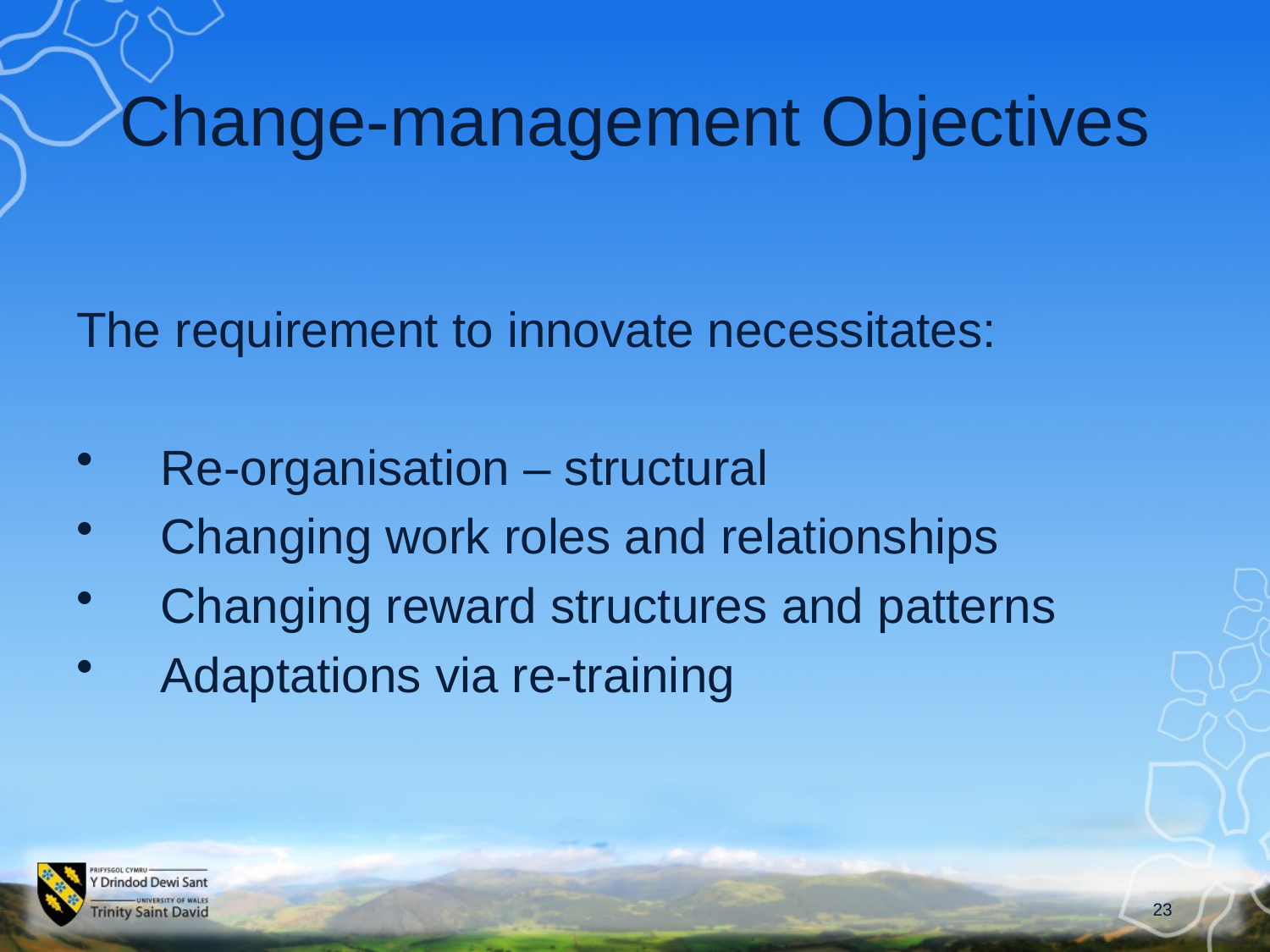

# Change-management Objectives

The requirement to innovate necessitates:

Re-organisation – structural
Changing work roles and relationships
Changing reward structures and patterns
Adaptations via re-training
23